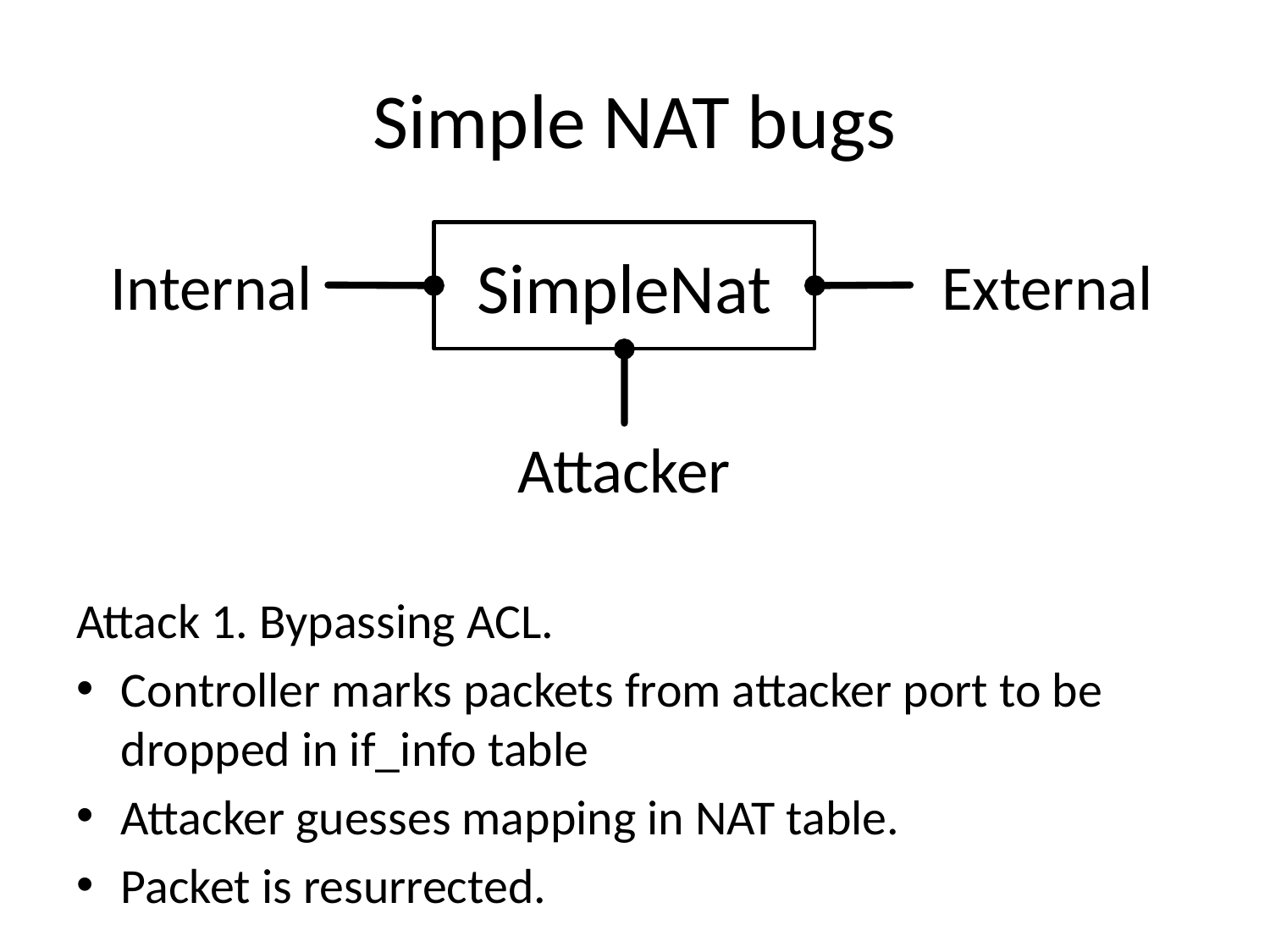

# Simple NAT bugs
SimpleNat
Internal
External
Attacker
Attack 1. Bypassing ACL.
Controller marks packets from attacker port to be dropped in if_info table
Attacker guesses mapping in NAT table.
Packet is resurrected.